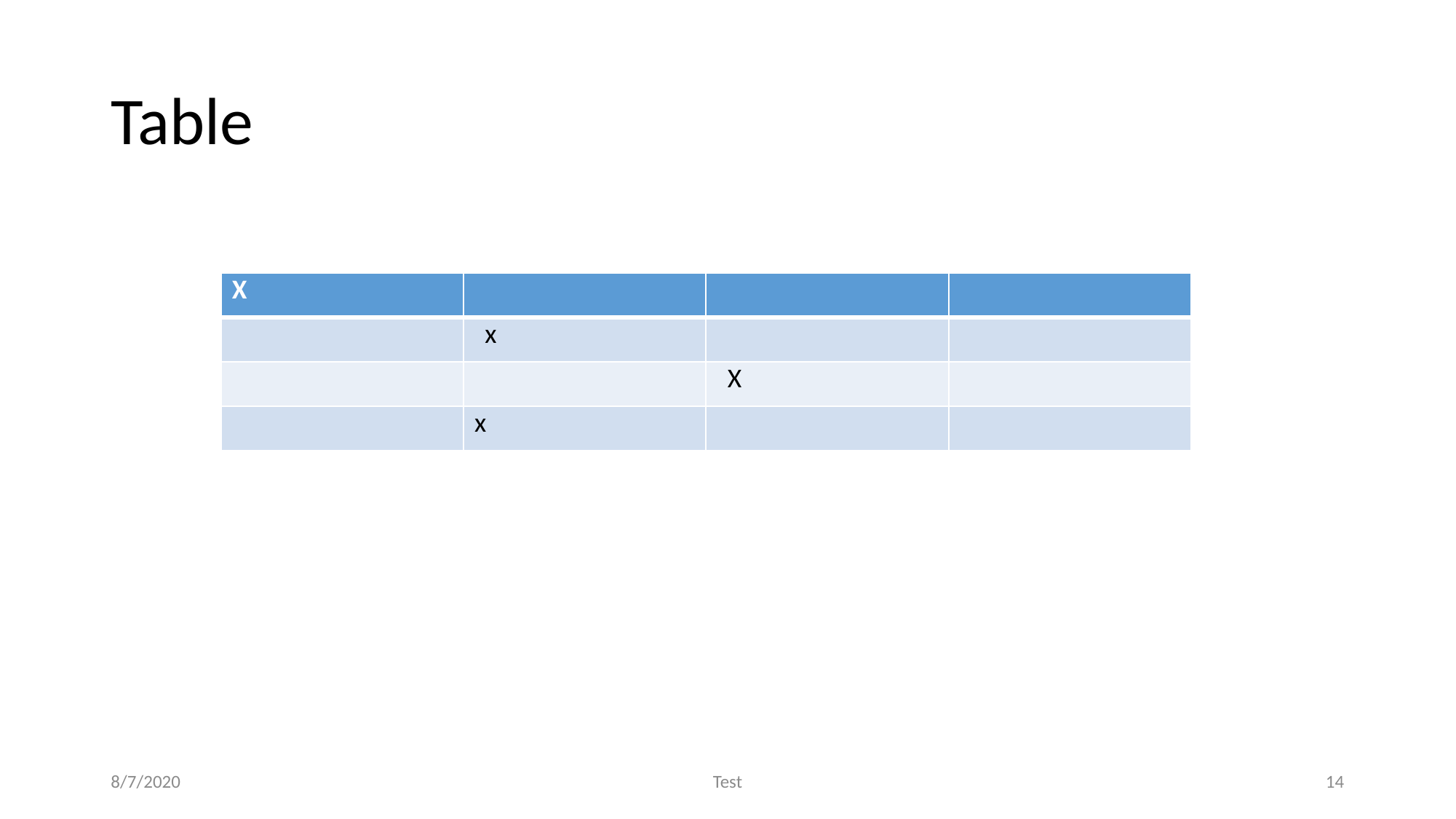

# Table
| X |  |  |  |
| --- | --- | --- | --- |
|  | x |  |  |
|  |  | X |  |
|  | x |  |  |
8/7/2020
Test
14